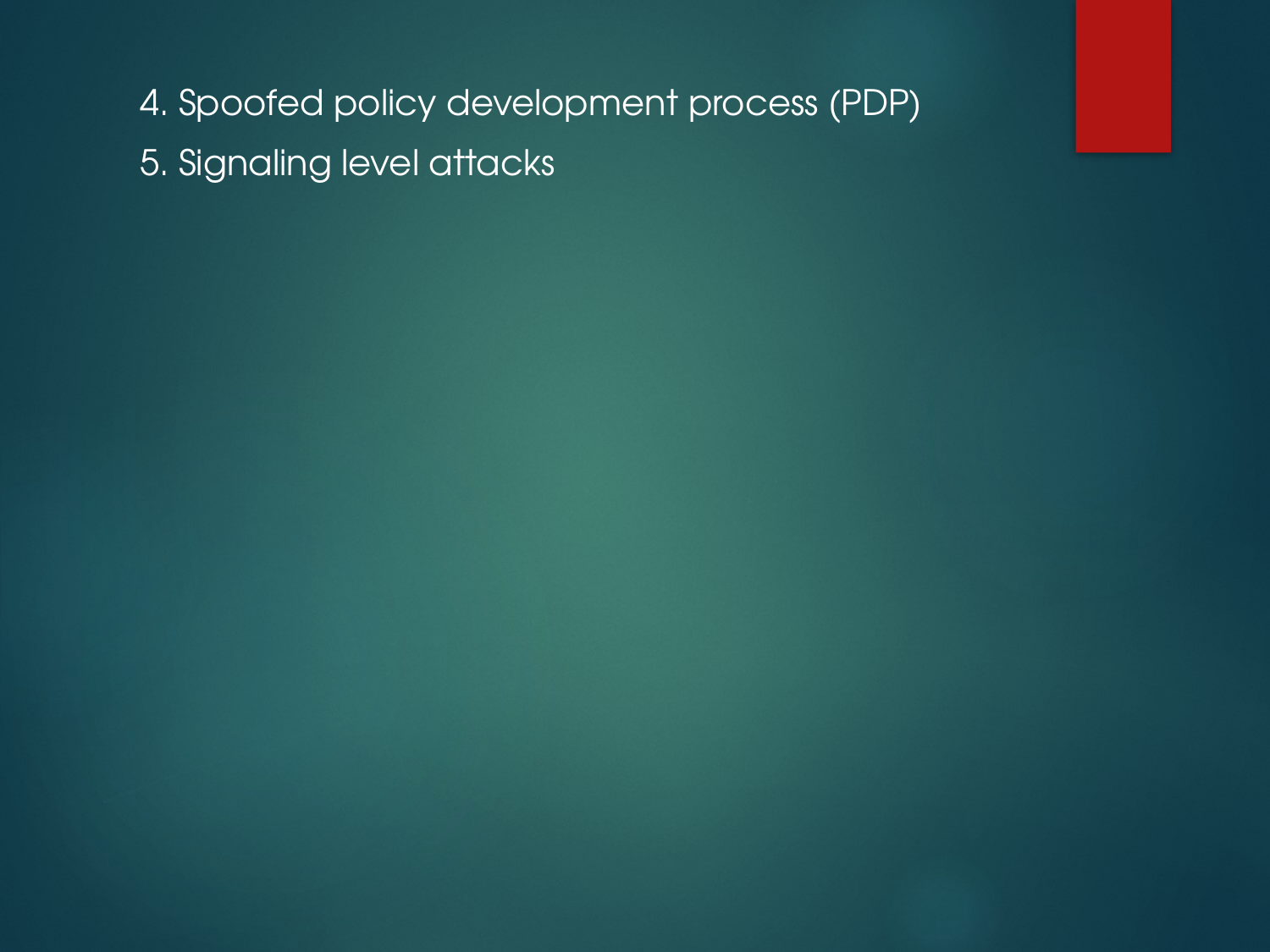

4. Spoofed policy development process (PDP)
5. Signaling level attacks